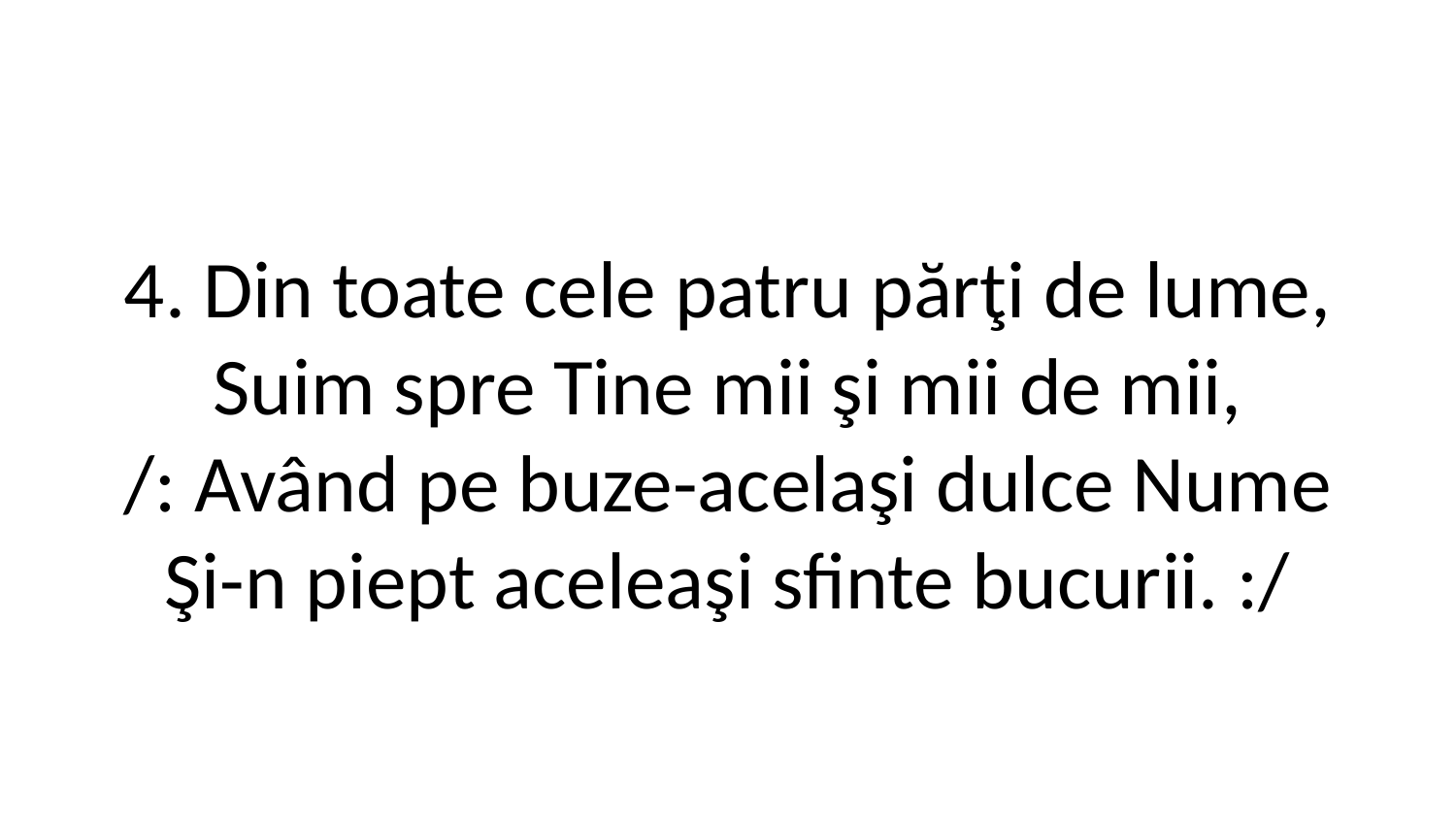

4. Din toate cele patru părţi de lume,
Suim spre Tine mii şi mii de mii,
/: Având pe buze-acelaşi dulce Nume
Şi-n piept aceleaşi sfinte bucurii. :/